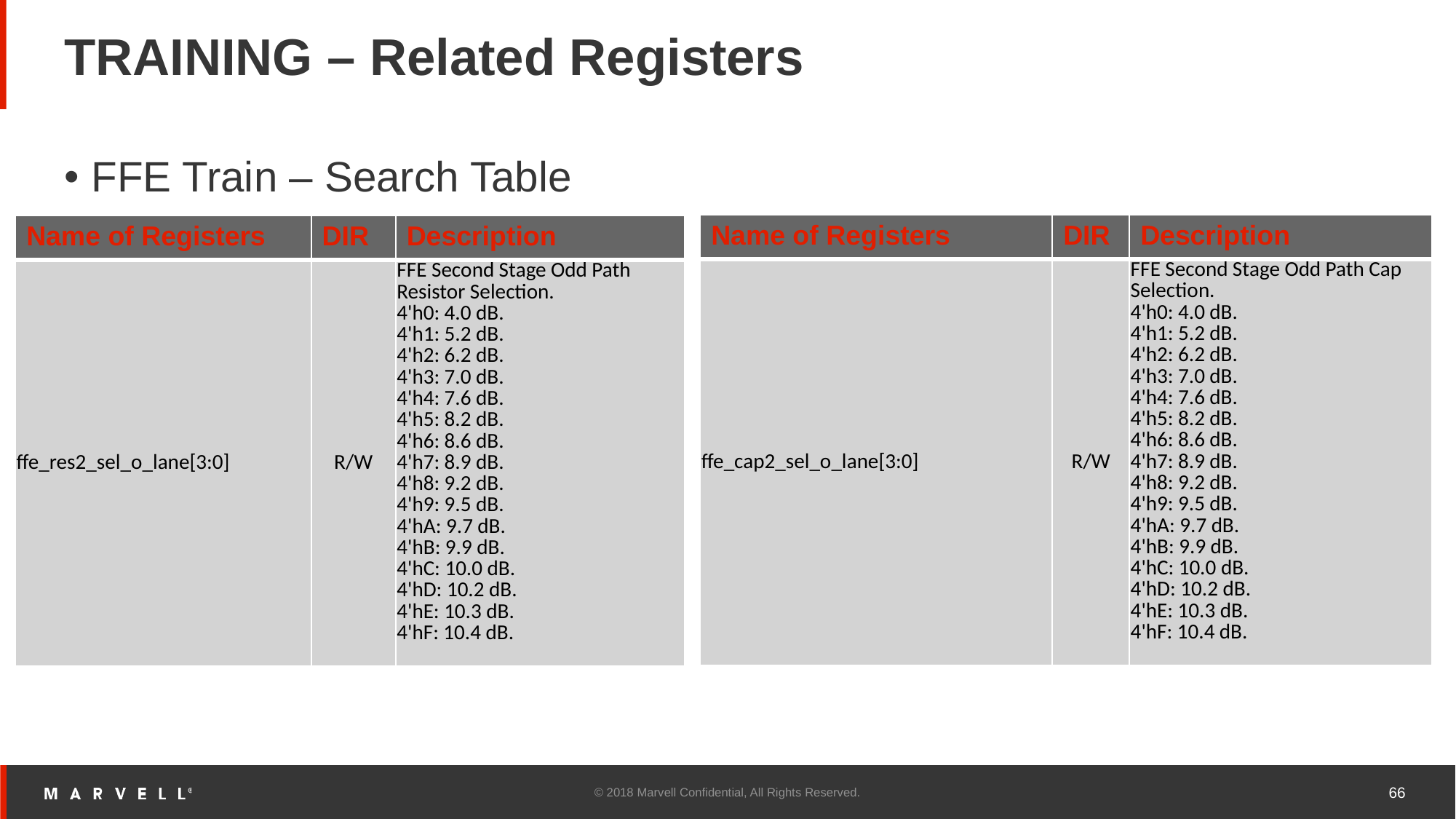

# TRAINING – Related Registers
FFE Train – Search Table
| Name of Registers | DIR | Description |
| --- | --- | --- |
| ffe\_cap2\_sel\_o\_lane[3:0] | R/W | FFE Second Stage Odd Path Cap Selection. 4'h0: 4.0 dB. 4'h1: 5.2 dB. 4'h2: 6.2 dB. 4'h3: 7.0 dB. 4'h4: 7.6 dB. 4'h5: 8.2 dB. 4'h6: 8.6 dB. 4'h7: 8.9 dB. 4'h8: 9.2 dB. 4'h9: 9.5 dB. 4'hA: 9.7 dB. 4'hB: 9.9 dB. 4'hC: 10.0 dB. 4'hD: 10.2 dB. 4'hE: 10.3 dB. 4'hF: 10.4 dB. |
| Name of Registers | DIR | Description |
| --- | --- | --- |
| ffe\_res2\_sel\_o\_lane[3:0] | R/W | FFE Second Stage Odd Path Resistor Selection. 4'h0: 4.0 dB. 4'h1: 5.2 dB. 4'h2: 6.2 dB. 4'h3: 7.0 dB. 4'h4: 7.6 dB. 4'h5: 8.2 dB. 4'h6: 8.6 dB. 4'h7: 8.9 dB. 4'h8: 9.2 dB. 4'h9: 9.5 dB. 4'hA: 9.7 dB. 4'hB: 9.9 dB. 4'hC: 10.0 dB. 4'hD: 10.2 dB. 4'hE: 10.3 dB. 4'hF: 10.4 dB. |
© 2018 Marvell Confidential, All Rights Reserved.
66